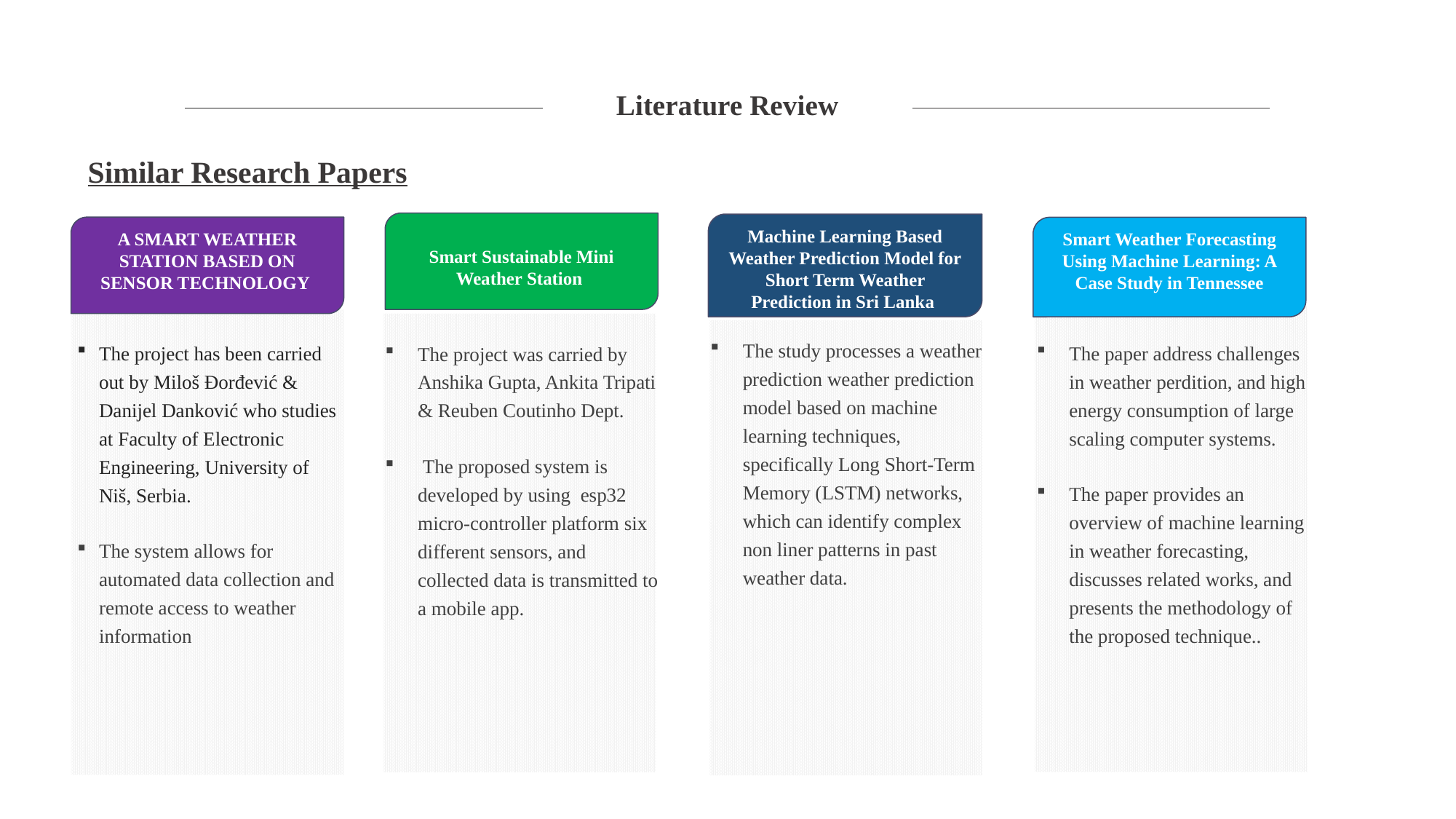

# Literature Review
Similar Research Papers

Smart Sustainable Mini Weather Station
Machine Learning Based Weather Prediction Model for Short Term Weather Prediction in Sri Lanka
A SMART WEATHER STATION BASED ON SENSOR TECHNOLOGY
Smart Weather Forecasting Using Machine Learning: A Case Study in Tennessee

The study processes a weather prediction weather prediction model based on machine learning techniques, specifically Long Short-Term Memory (LSTM) networks, which can identify complex non liner patterns in past weather data.
The project has been carried out by Miloš Đorđević & Danijel Danković who studies at Faculty of Electronic Engineering, University of Niš, Serbia.
The system allows for automated data collection and remote access to weather information
The paper address challenges in weather perdition, and high energy consumption of large scaling computer systems.
The paper provides an overview of machine learning in weather forecasting, discusses related works, and presents the methodology of the proposed technique..

The project was carried by Anshika Gupta, Ankita Tripati & Reuben Coutinho Dept.
 The proposed system is developed by using  esp32 micro-controller platform six different sensors, and collected data is transmitted to a mobile app.